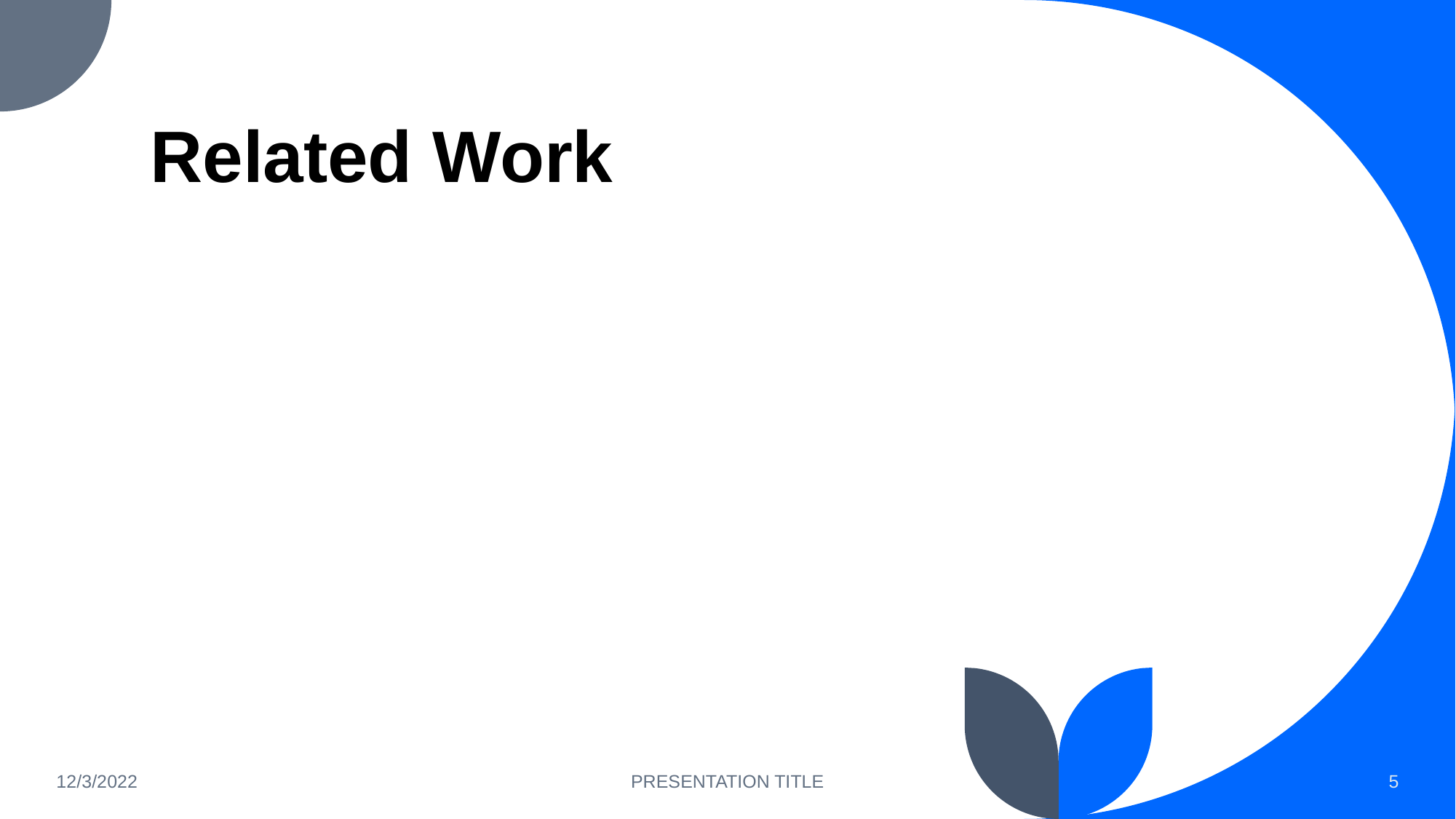

# Related Work

12/3/2022
PRESENTATION TITLE
5